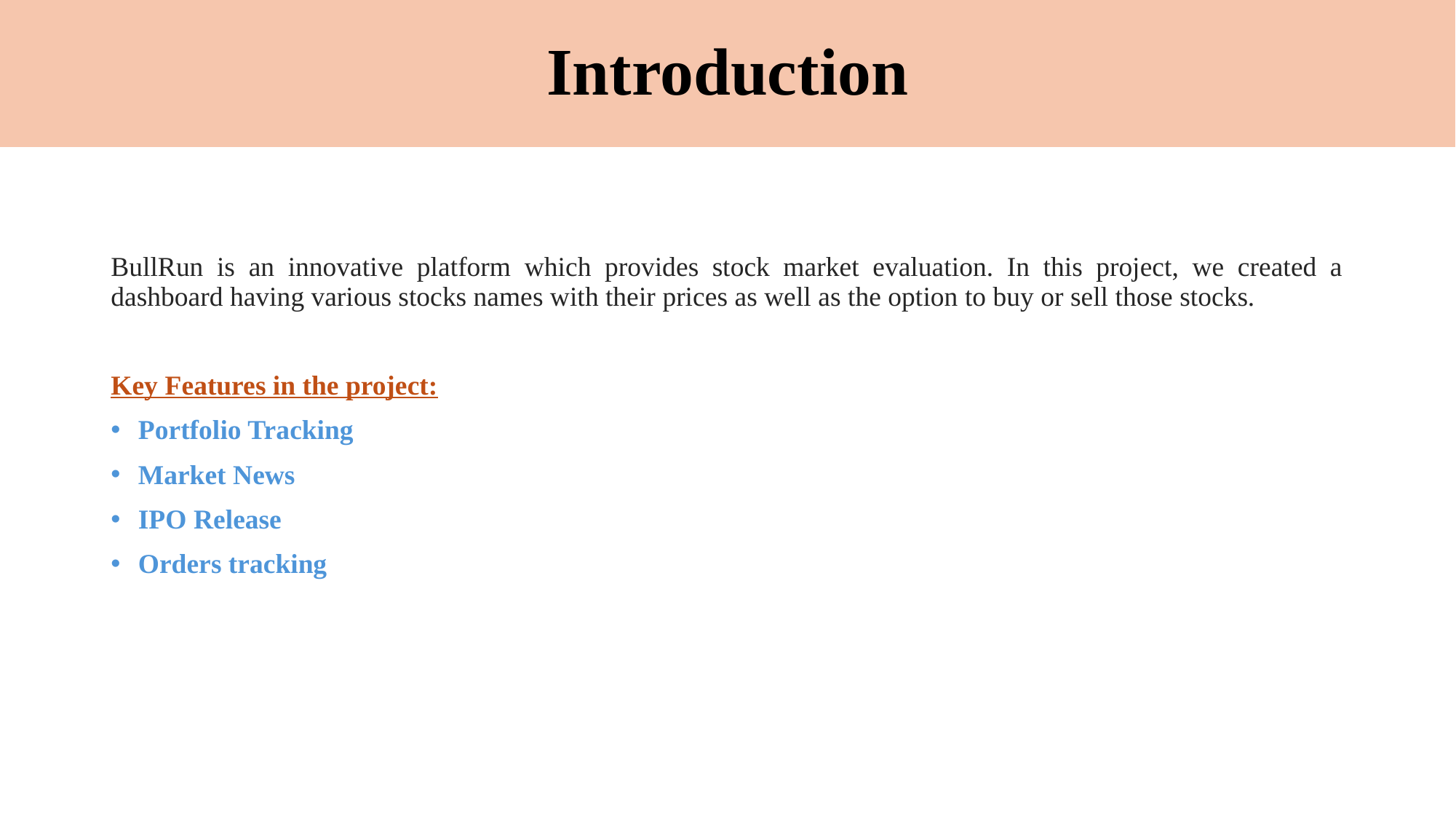

# Introduction
BullRun is an innovative platform which provides stock market evaluation. In this project, we created a dashboard having various stocks names with their prices as well as the option to buy or sell those stocks.

Key Features in the project:
Portfolio Tracking
Market News
IPO Release
Orders tracking